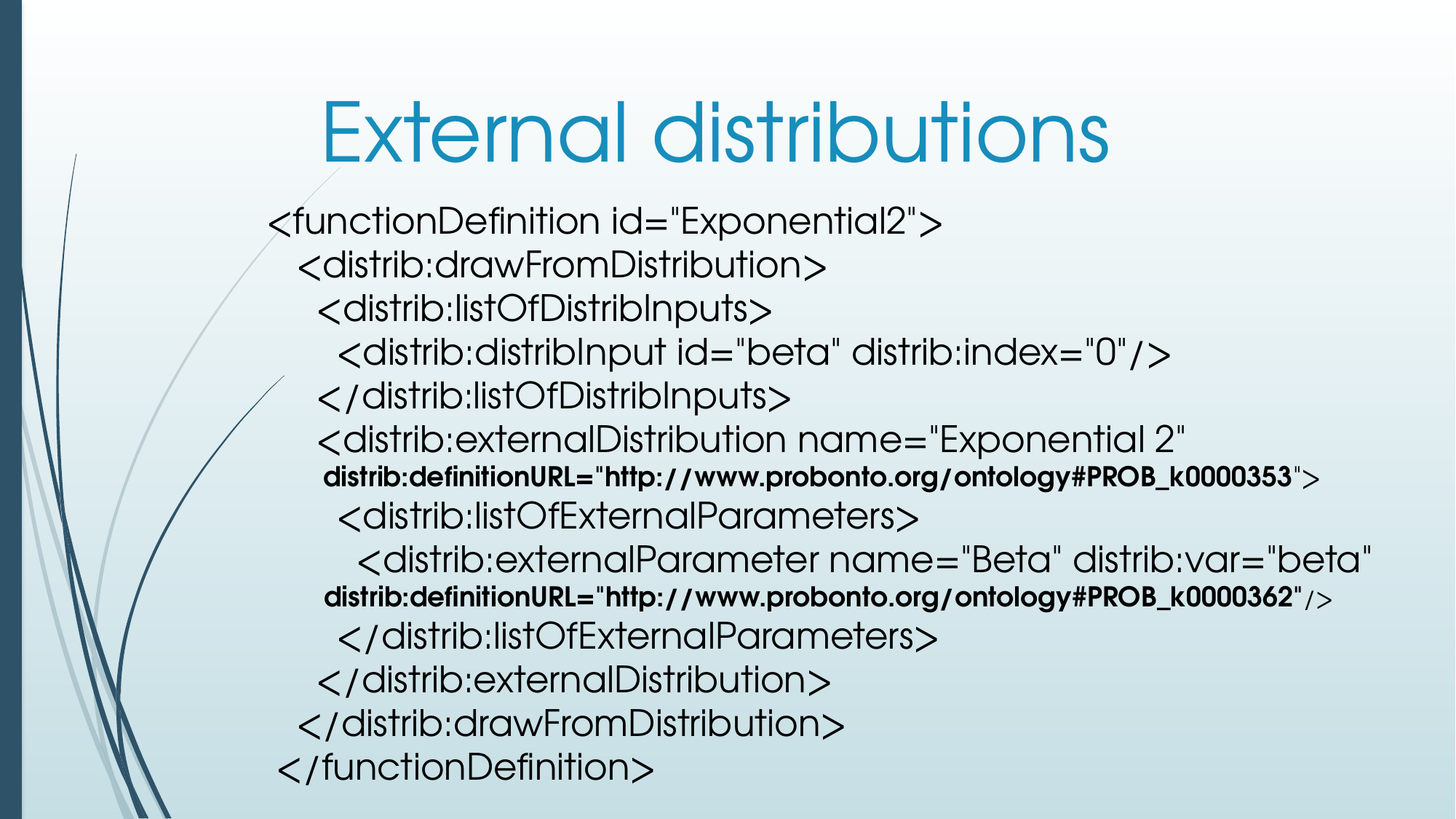

# External distributions
     <functionDefinition id="Exponential2">
        <distrib:drawFromDistribution>
          <distrib:listOfDistribInputs>
            <distrib:distribInput id="beta" distrib:index="0"/>
          </distrib:listOfDistribInputs>
          <distrib:externalDistribution name="Exponential 2"
              distrib:definitionURL="http://www.probonto.org/ontology#PROB_k0000353">
            <distrib:listOfExternalParameters>
              <distrib:externalParameter name="Beta" distrib:var="beta"
                distrib:definitionURL="http://www.probonto.org/ontology#PROB_k0000362"/>
            </distrib:listOfExternalParameters>
          </distrib:externalDistribution>
        </distrib:drawFromDistribution>
      </functionDefinition>